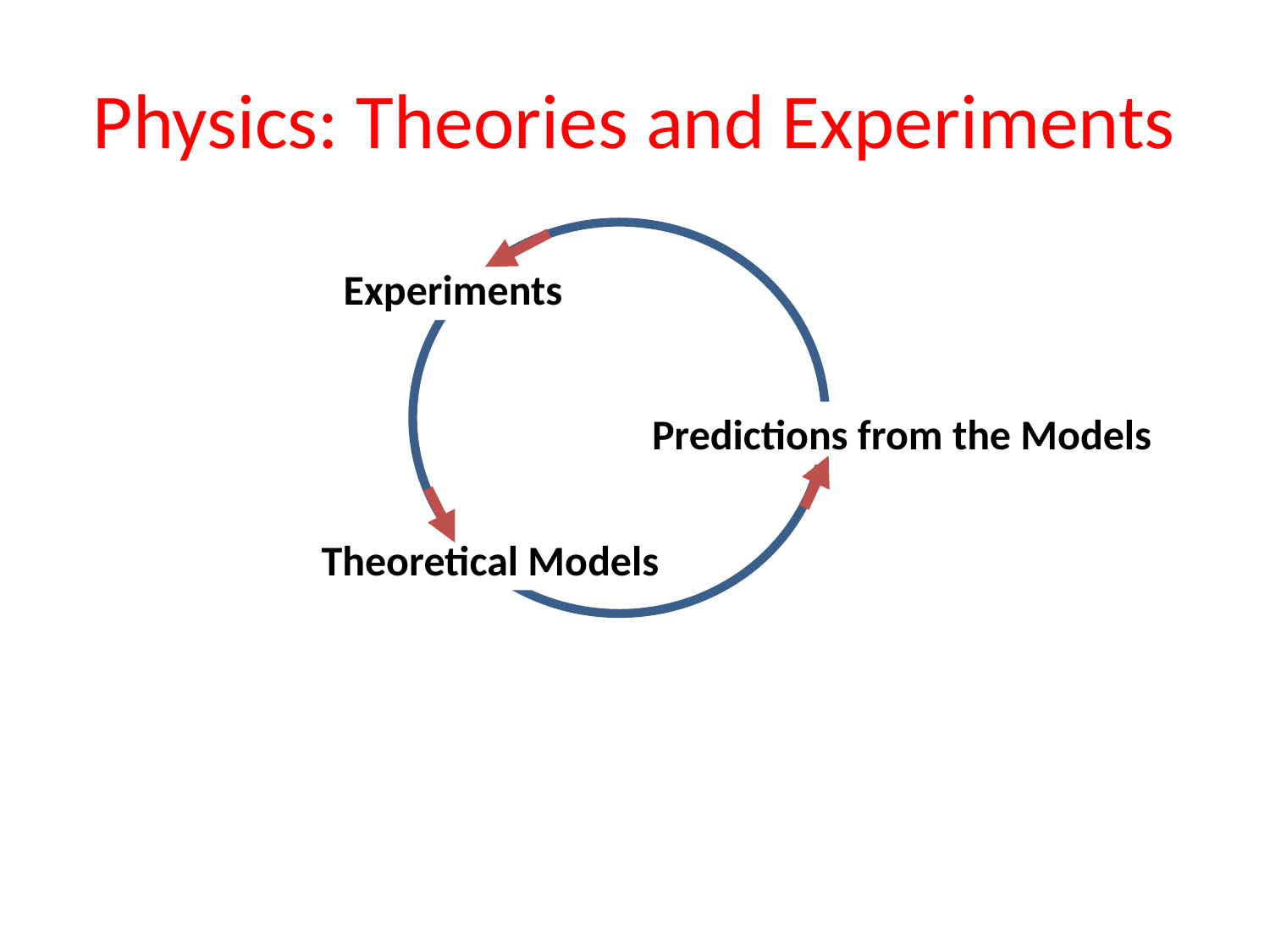

# Physics: Theories and Experiments

Experiments
Predictions from the Models
Theoretical Models